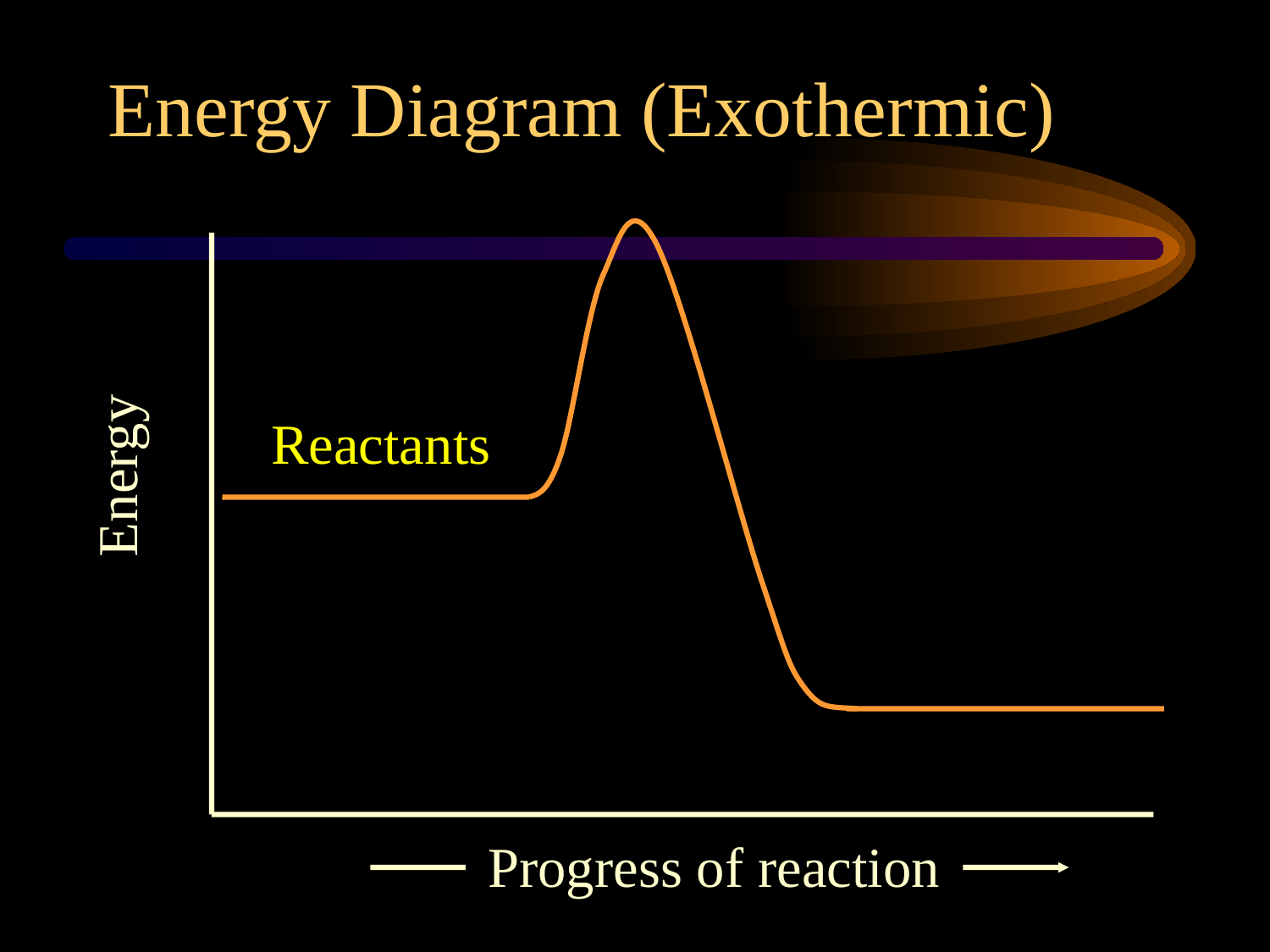

Energy Diagram (Exothermic)

Reactants
Energy

Progress of reaction